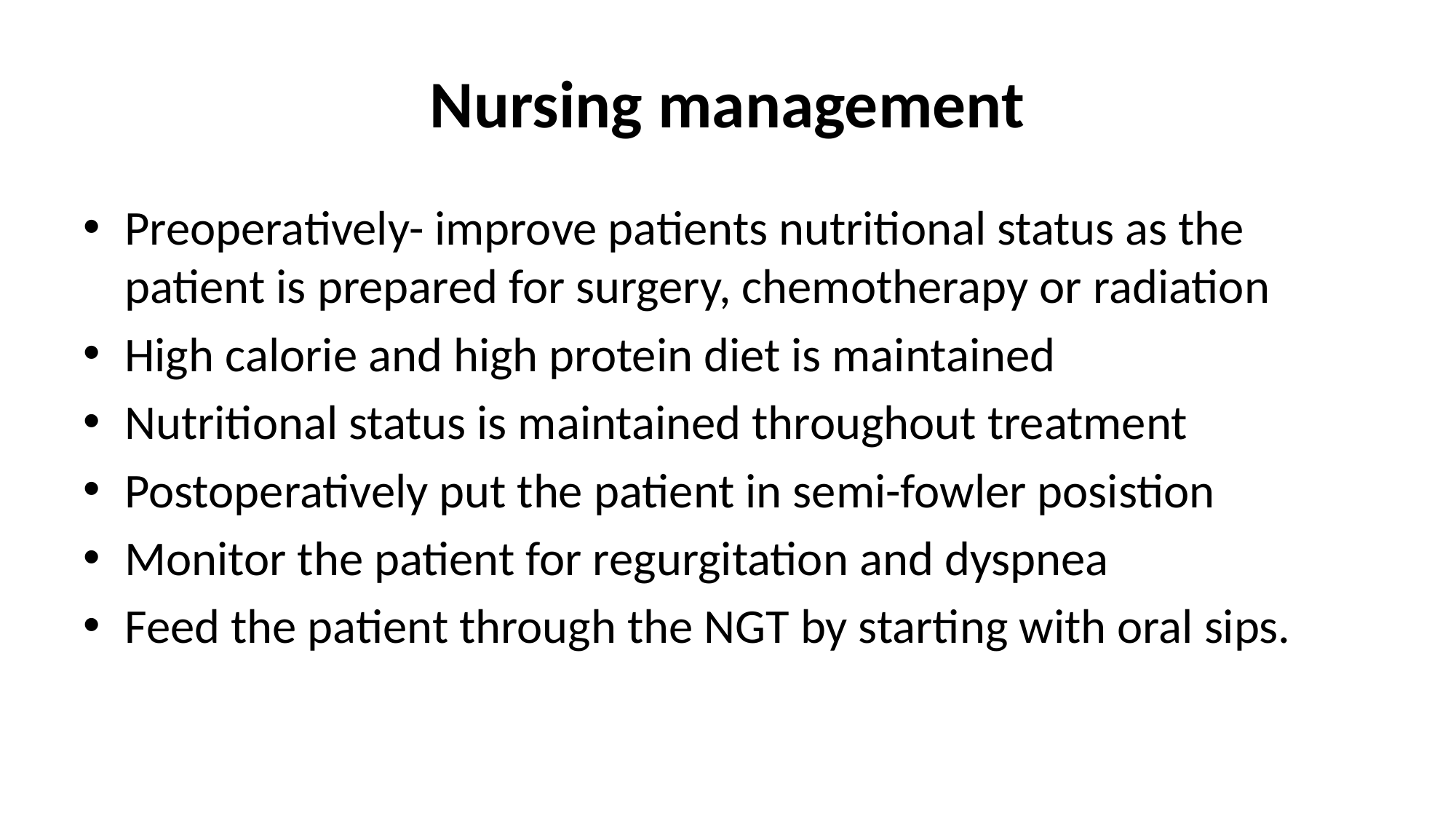

# Nursing management
Preoperatively- improve patients nutritional status as the patient is prepared for surgery, chemotherapy or radiation
High calorie and high protein diet is maintained
Nutritional status is maintained throughout treatment
Postoperatively put the patient in semi-fowler posistion
Monitor the patient for regurgitation and dyspnea
Feed the patient through the NGT by starting with oral sips.